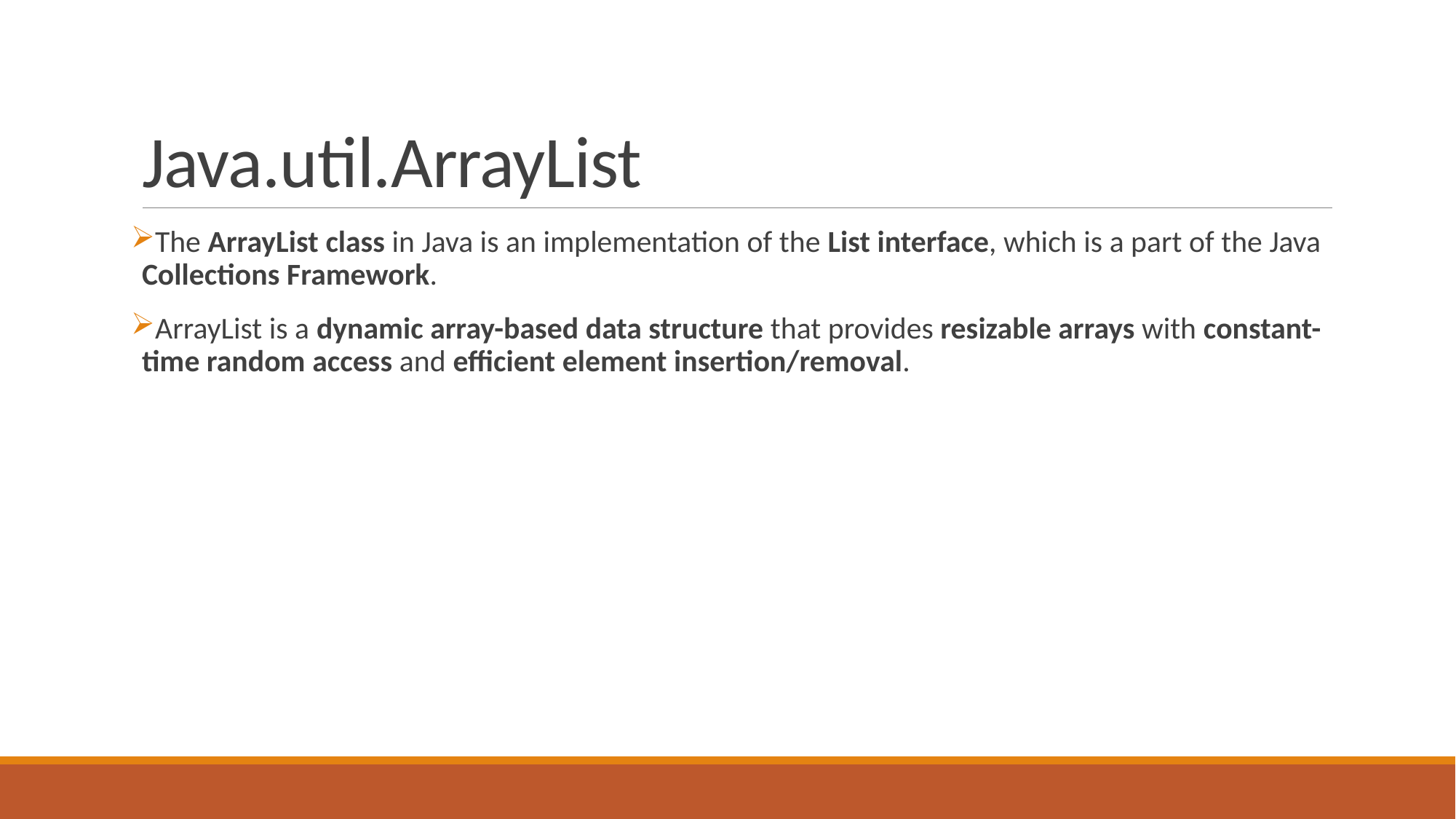

# Java.util.ArrayList
The ArrayList class in Java is an implementation of the List interface, which is a part of the Java Collections Framework.
ArrayList is a dynamic array-based data structure that provides resizable arrays with constant-time random access and efficient element insertion/removal.